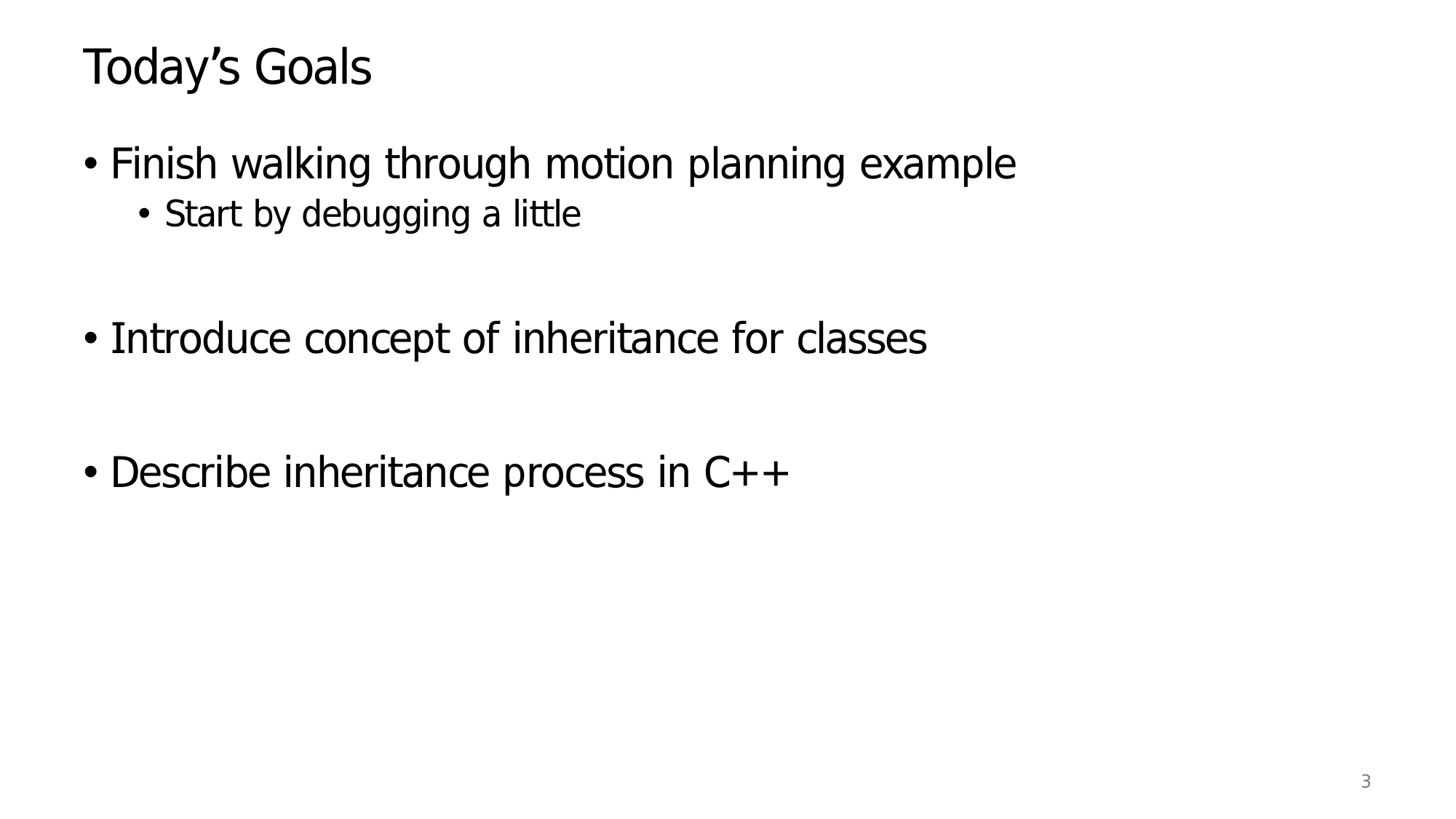

# Today’s Goals
Finish walking through motion planning example
Start by debugging a little

Introduce concept of inheritance for classes

Describe inheritance process in C++
3